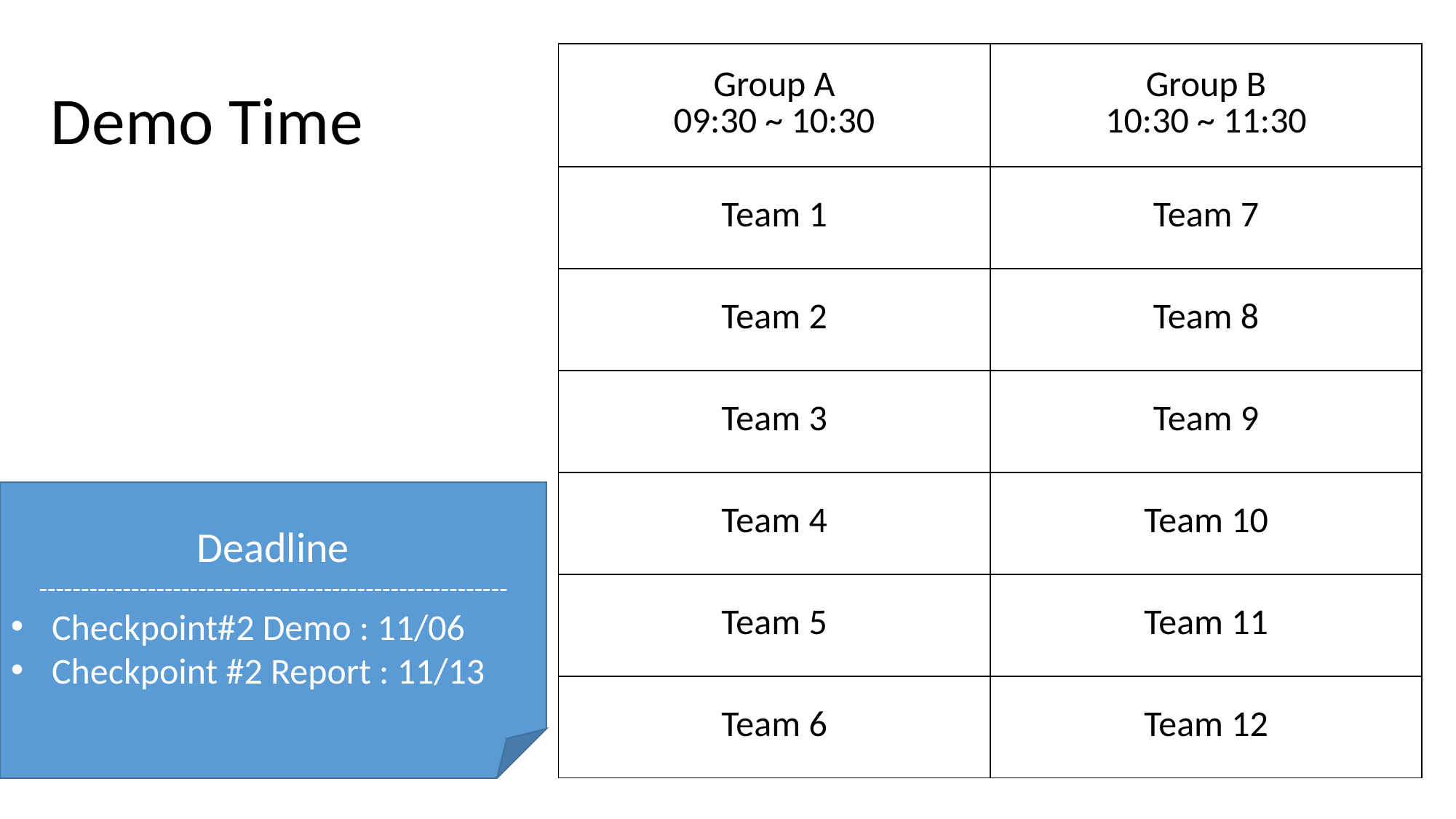

# Demo Time
| Group A 09:30 ~ 10:30 | Group B 10:30 ~ 11:30 |
| --- | --- |
| Team 1 | Team 7 |
| Team 2 | Team 8 |
| Team 3 | Team 9 |
| Team 4 | Team 10 |
| Team 5 | Team 11 |
| Team 6 | Team 12 |
Deadline
--------------------------------------------------------
Checkpoint#2 Demo : 11/06
Checkpoint #2 Report : 11/13